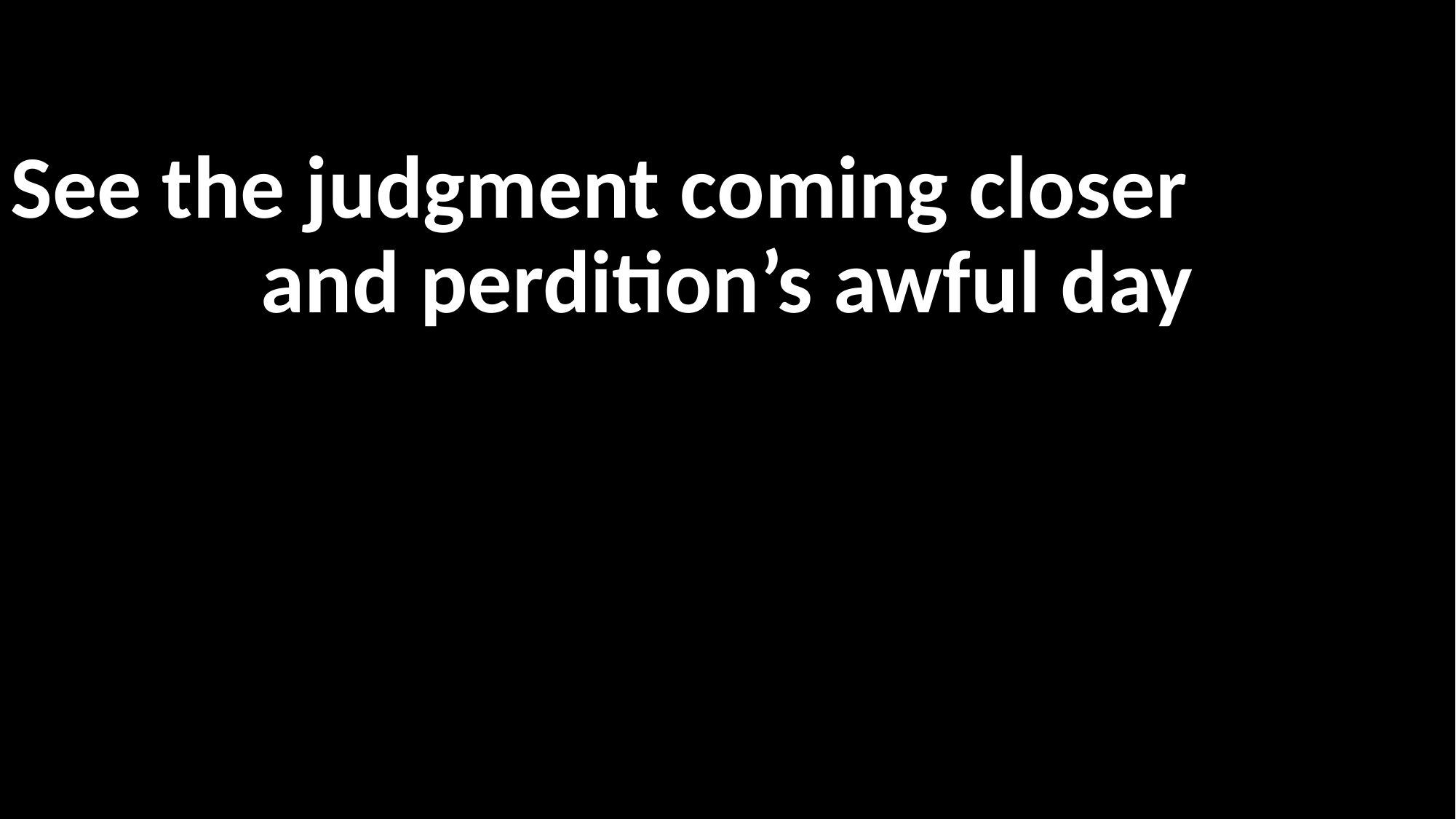

See the judgment coming closer
and perdition’s awful day